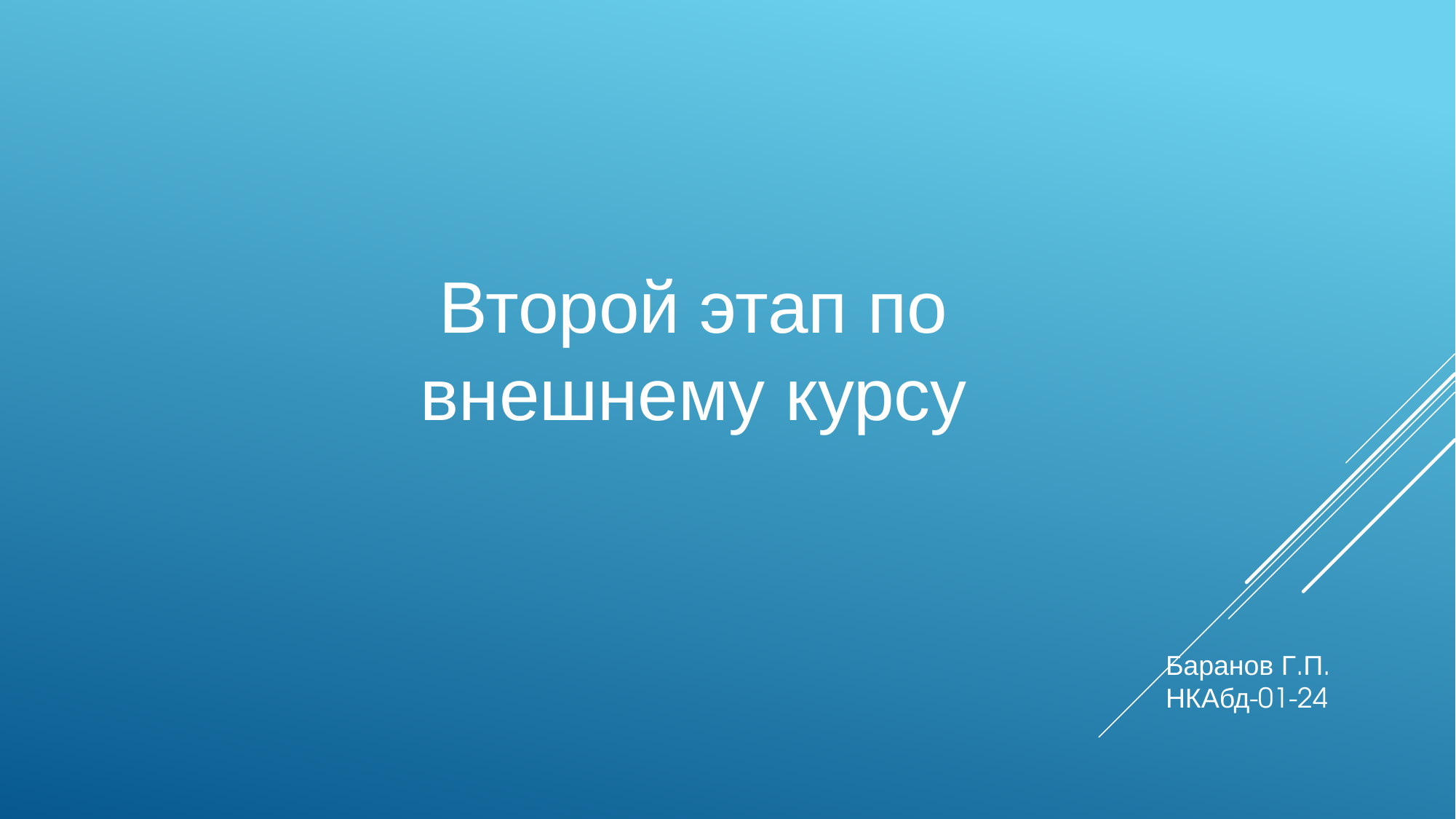

Второй этап по внешнему курсу
Баранов Г.П.
НКАбд-01-24